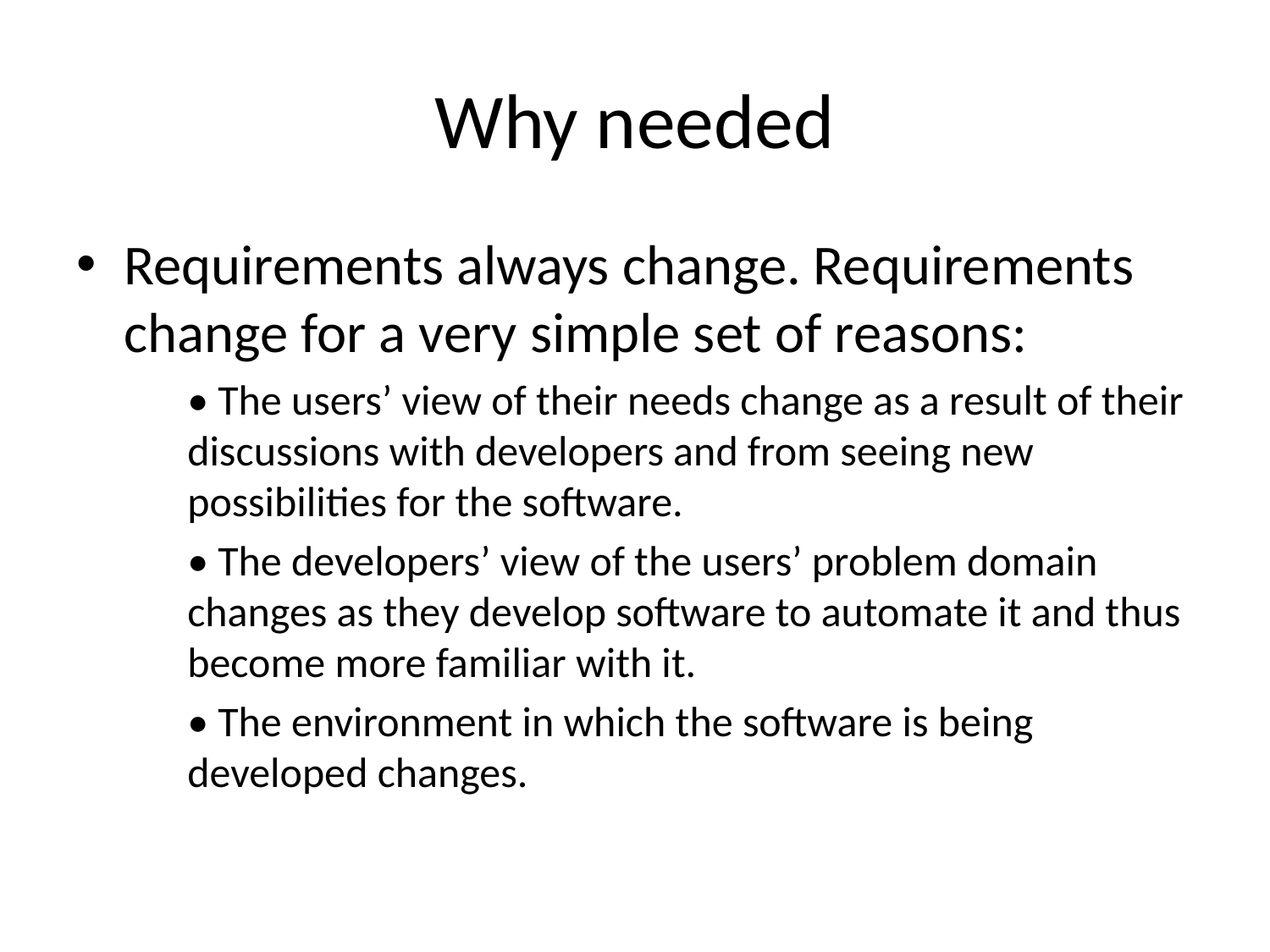

# Why needed
Requirements always change. Requirements change for a very simple set of reasons:
• The users’ view of their needs change as a result of their discussions with developers and from seeing new possibilities for the software.
• The developers’ view of the users’ problem domain changes as they develop software to automate it and thus become more familiar with it.
• The environment in which the software is being developed changes.